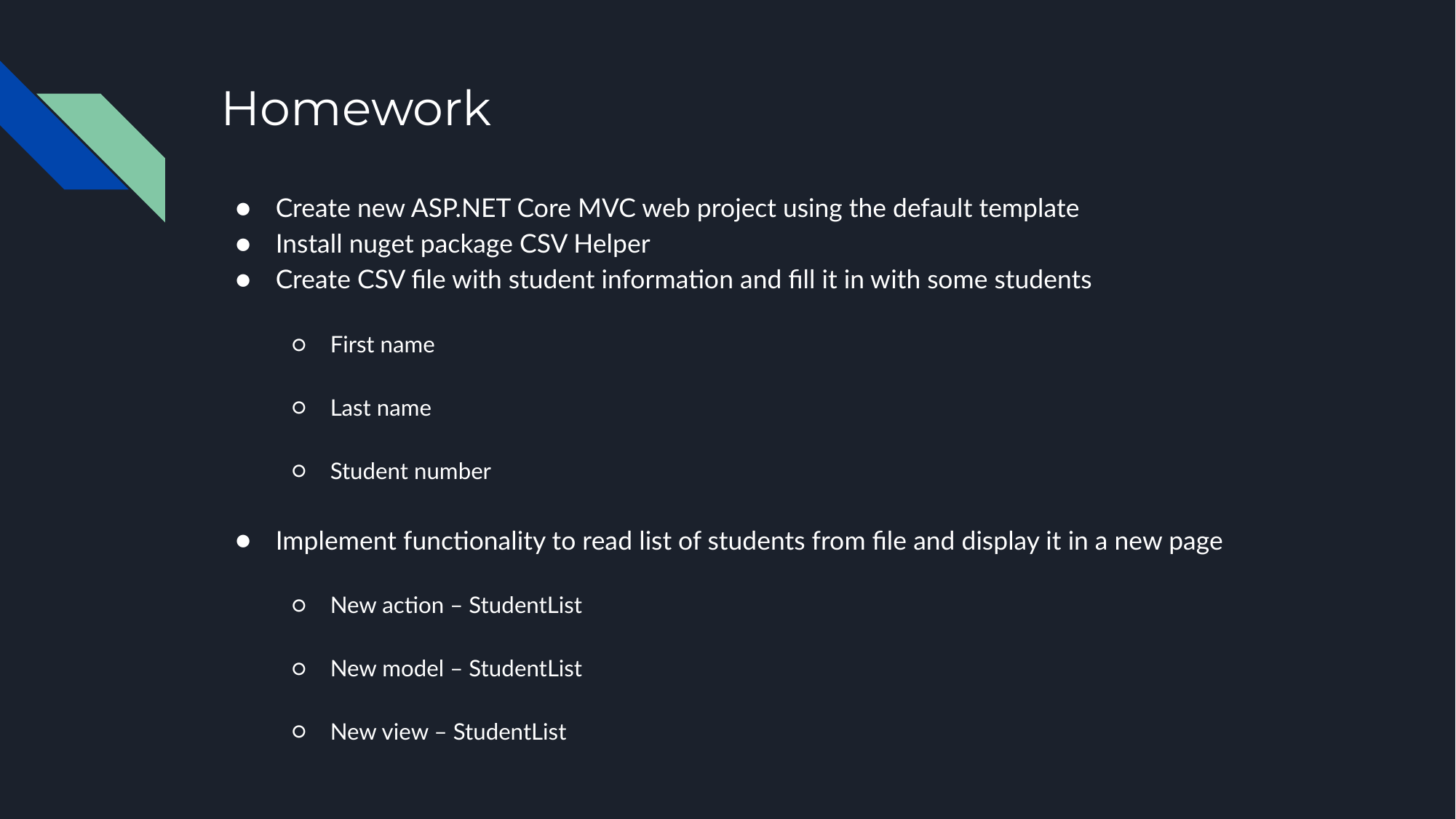

# Homework
Create new ASP.NET Core MVC web project using the default template
Install nuget package CSV Helper
Create CSV file with student information and fill it in with some students
First name
Last name
Student number

Implement functionality to read list of students from file and display it in a new page
New action – StudentList
New model – StudentList
New view – StudentList